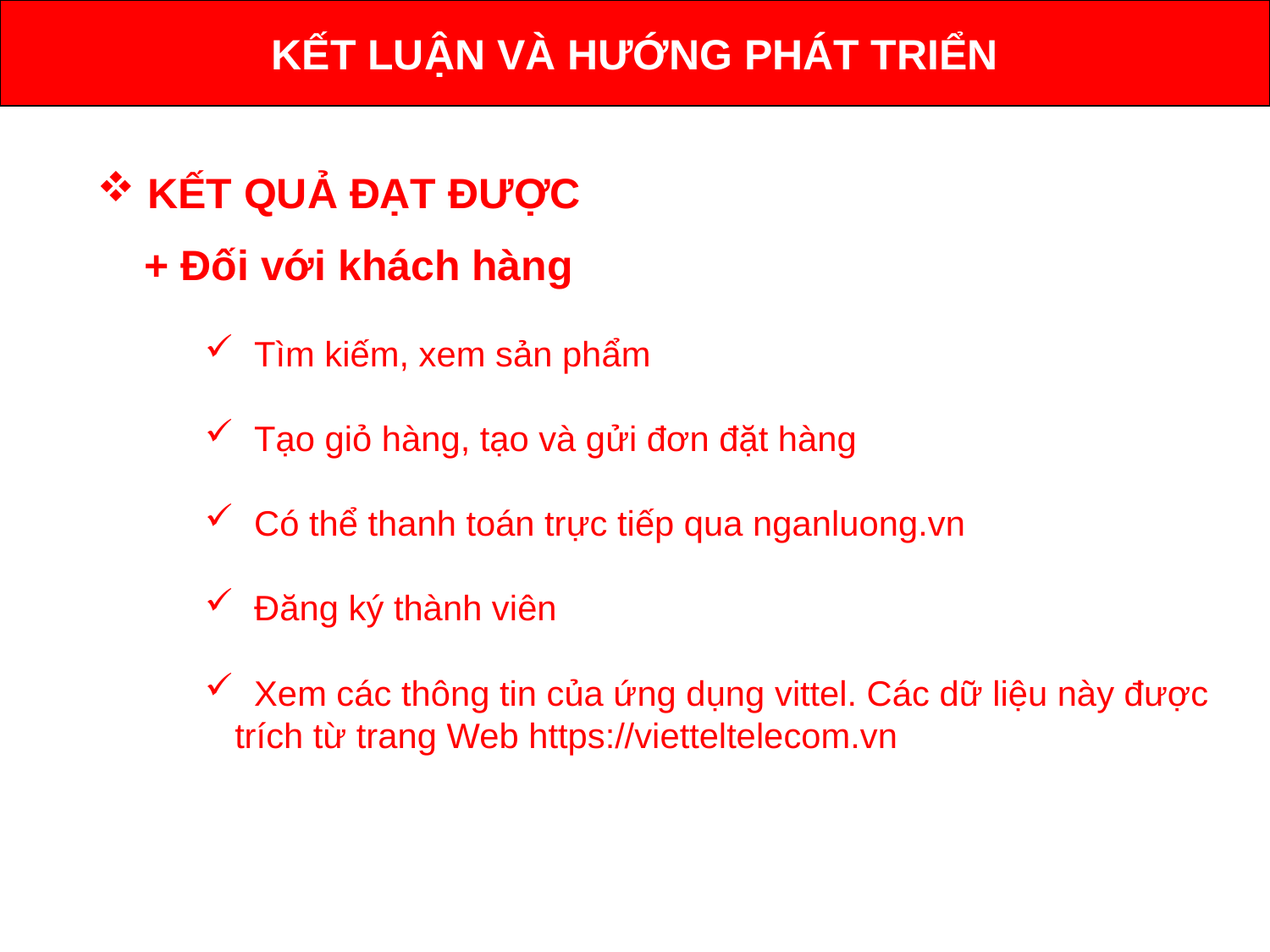

KẾT LUẬN VÀ HƯỚNG PHÁT TRIỂN
 KẾT QUẢ ĐẠT ĐƯỢC
    + Đối với khách hàng
  Tìm kiếm, xem sản phẩm

  Tạo giỏ hàng, tạo và gửi đơn đặt hàng

  Có thể thanh toán trực tiếp qua nganluong.vn

  Đăng ký thành viên

  Xem các thông tin của ứng dụng vittel. Các dữ liệu này được trích từ trang Web https://vietteltelecom.vn
24